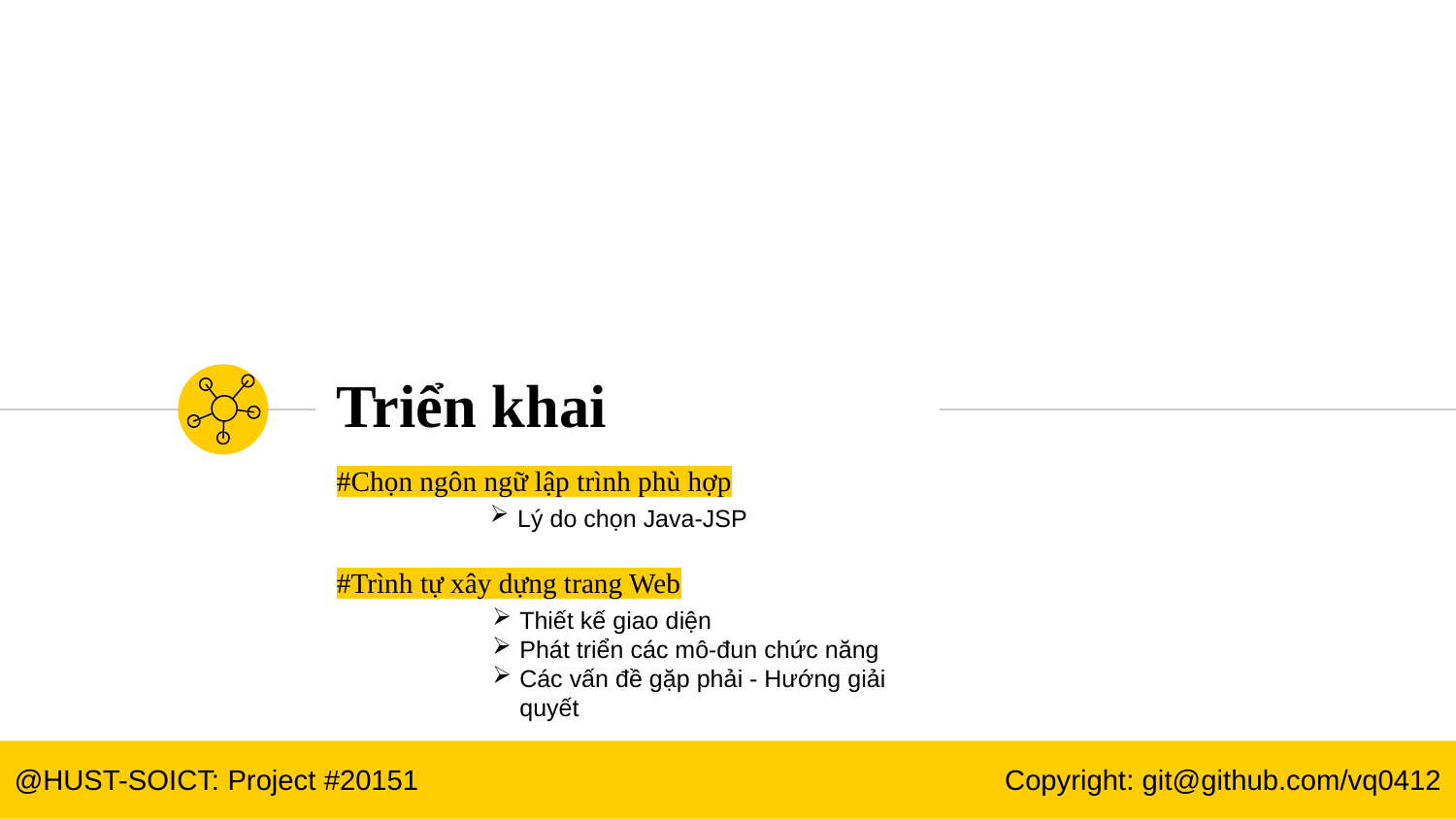

# Triển khai

#Chọn ngôn ngữ lập trình phù hợp

#Trình tự xây dựng trang Web

Lý do chọn Java-JSP
Thiết kế giao diện
Phát triển các mô-đun chức năng
Các vấn đề gặp phải - Hướng giải quyết

@HUST-SOICT: Project #20151
Copyright: git@github.com/vq0412